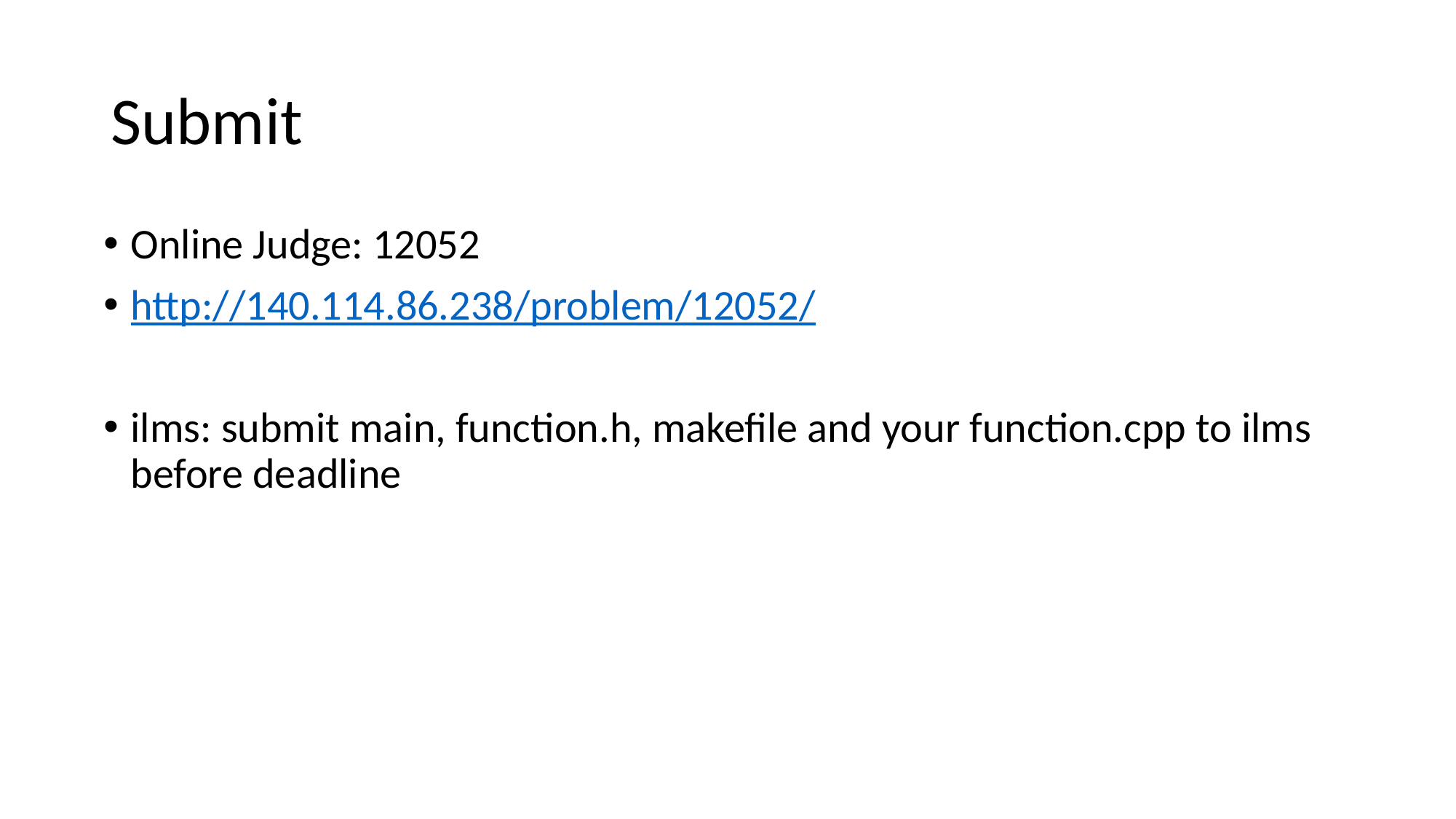

# Submit
Online Judge: 12052
http://140.114.86.238/problem/12052/

ilms: submit main, function.h, makefile and your function.cpp to ilms before deadline